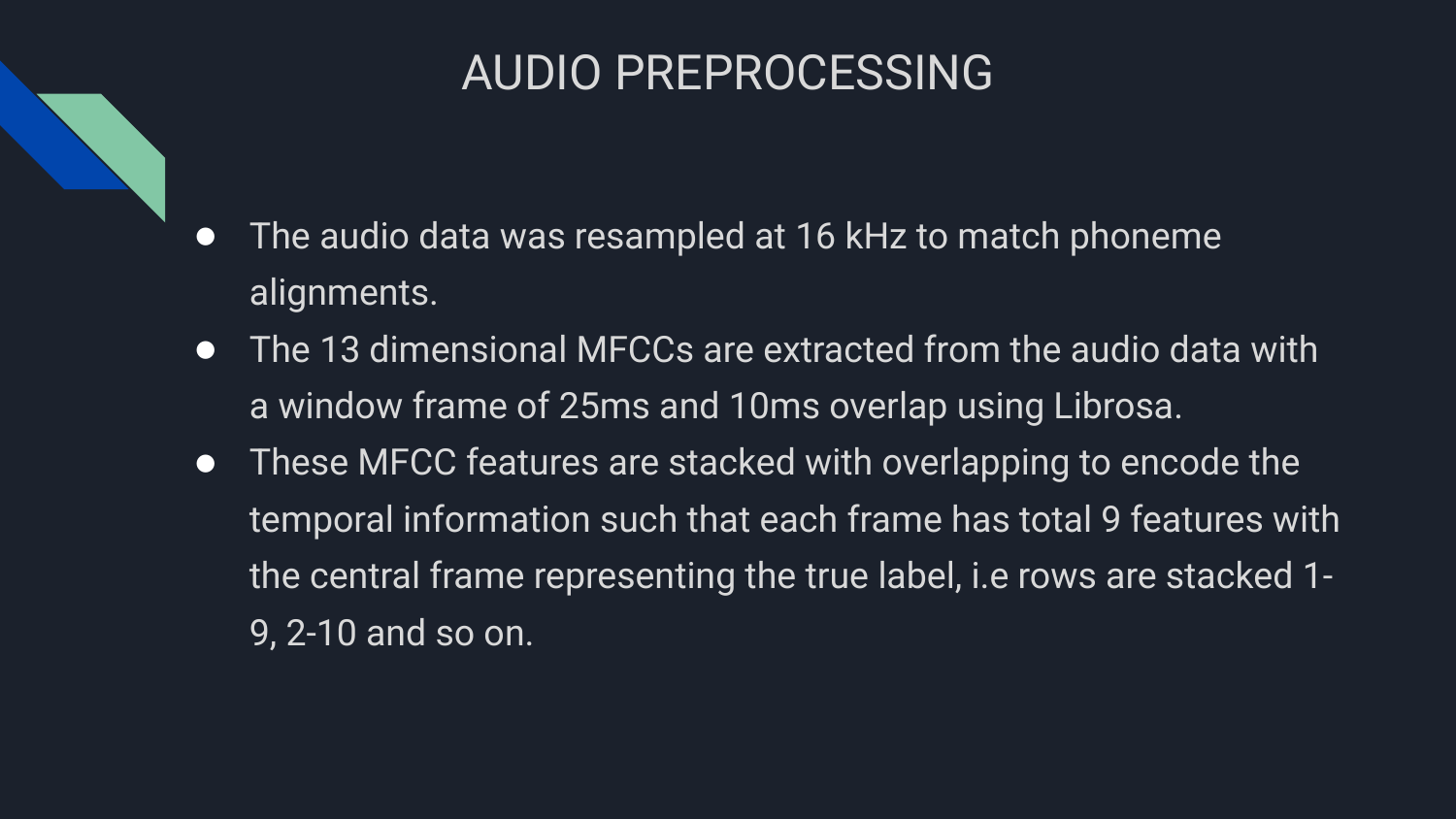

# AUDIO PREPROCESSING

The audio data was resampled at 16 kHz to match phoneme alignments.
The 13 dimensional MFCCs are extracted from the audio data with a window frame of 25ms and 10ms overlap using Librosa.
These MFCC features are stacked with overlapping to encode the temporal information such that each frame has total 9 features with the central frame representing the true label, i.e rows are stacked 1-9, 2-10 and so on.